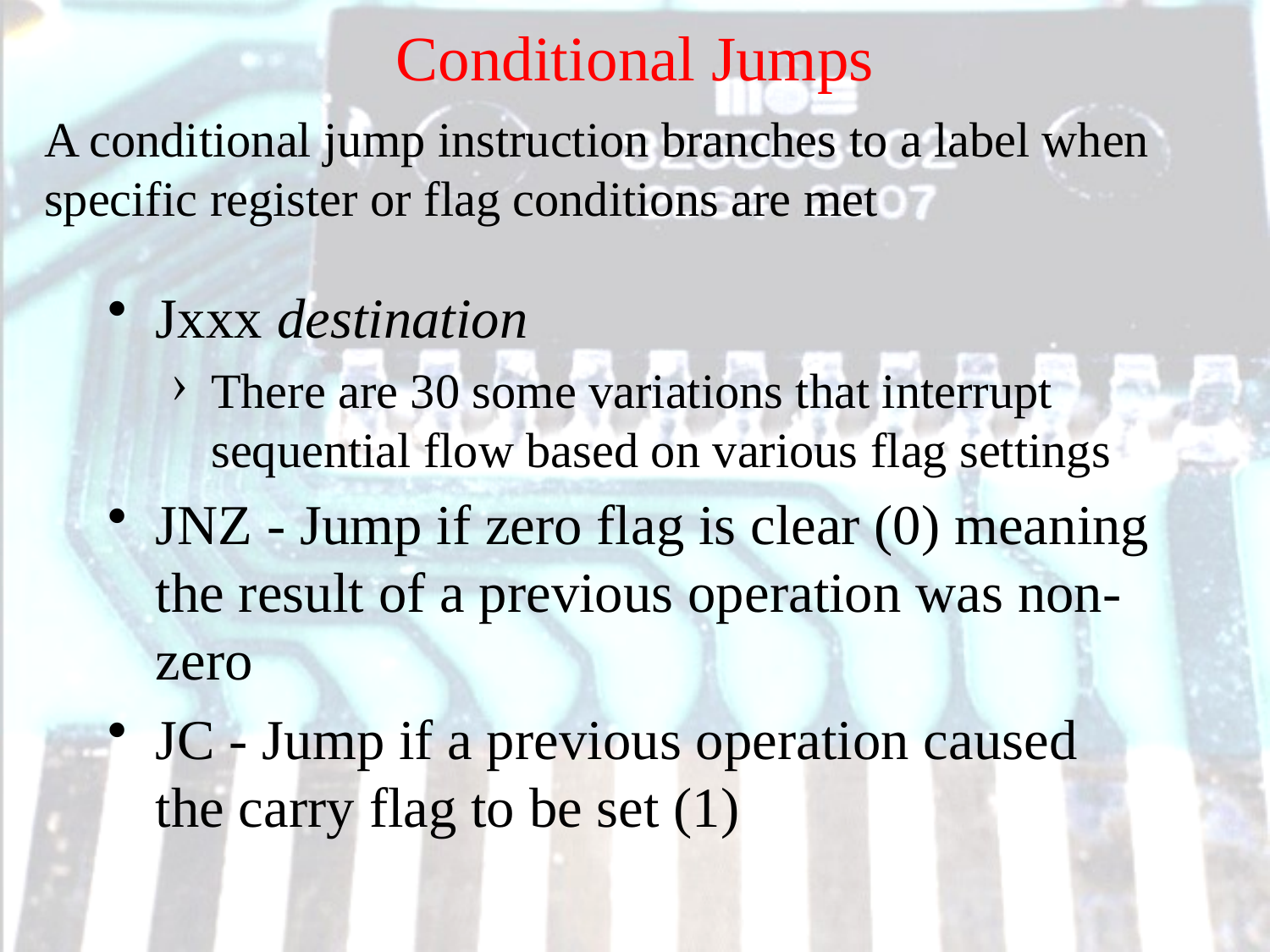

Conditional Jumps
A conditional jump instruction branches to a label when specific register or flag conditions are met
Jxxx destination
There are 30 some variations that interrupt sequential flow based on various flag settings
JNZ - Jump if zero flag is clear (0) meaning the result of a previous operation was non-zero
JC - Jump if a previous operation caused the carry flag to be set (1)